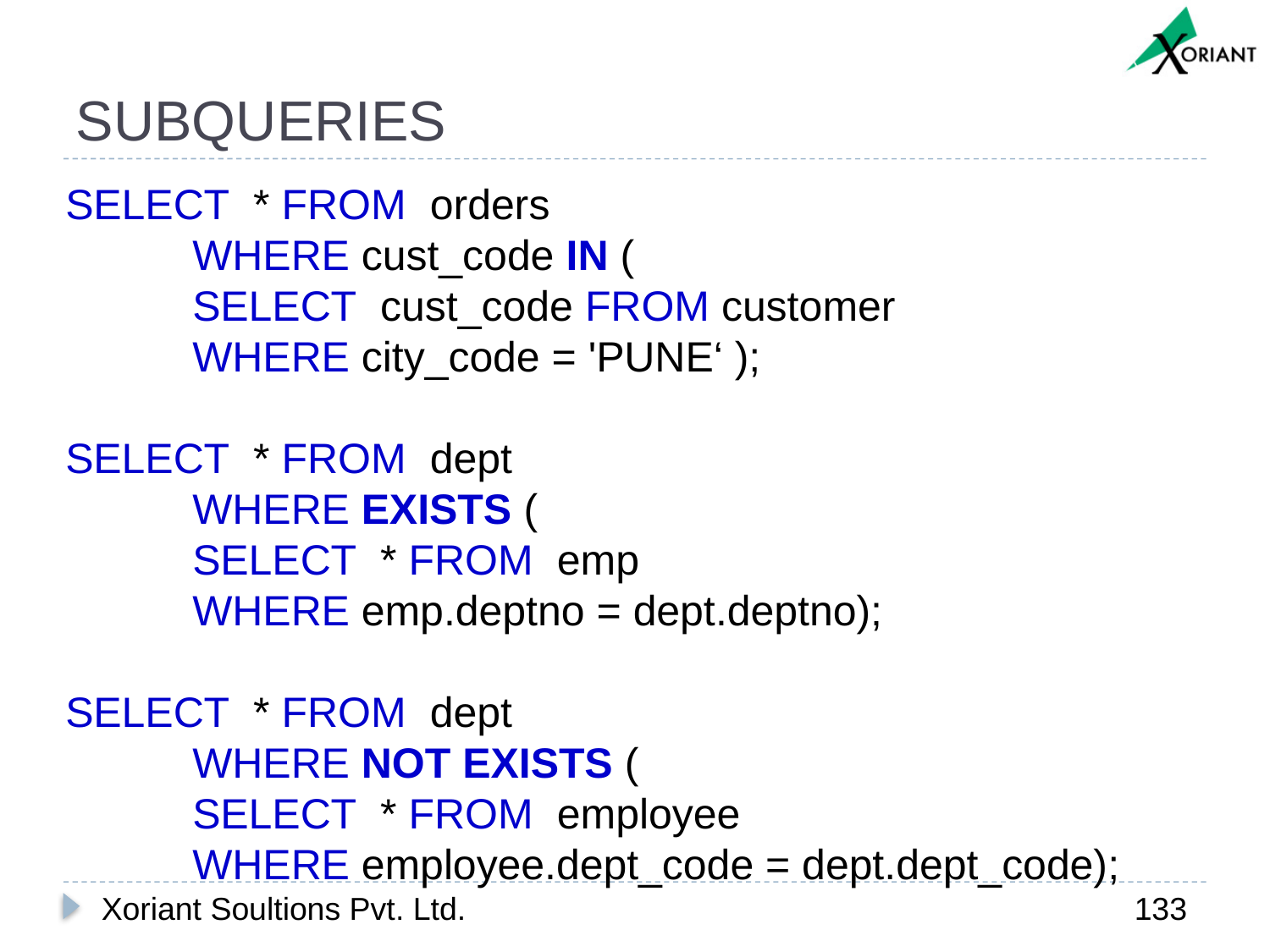

# SUBQUERIES
SELECT  * FROM  orders
	WHERE cust_code IN (
	SELECT  cust_code FROM customer
	WHERE city_code = 'PUNE‘ );

SELECT  * FROM  dept
	WHERE EXISTS (
	SELECT  * FROM  emp
 	WHERE emp.deptno = dept.deptno);

SELECT  * FROM  dept
	WHERE NOT EXISTS (
	SELECT  * FROM  employee
	WHERE employee.dept_code = dept.dept_code);

Xoriant Soultions Pvt. Ltd.
133